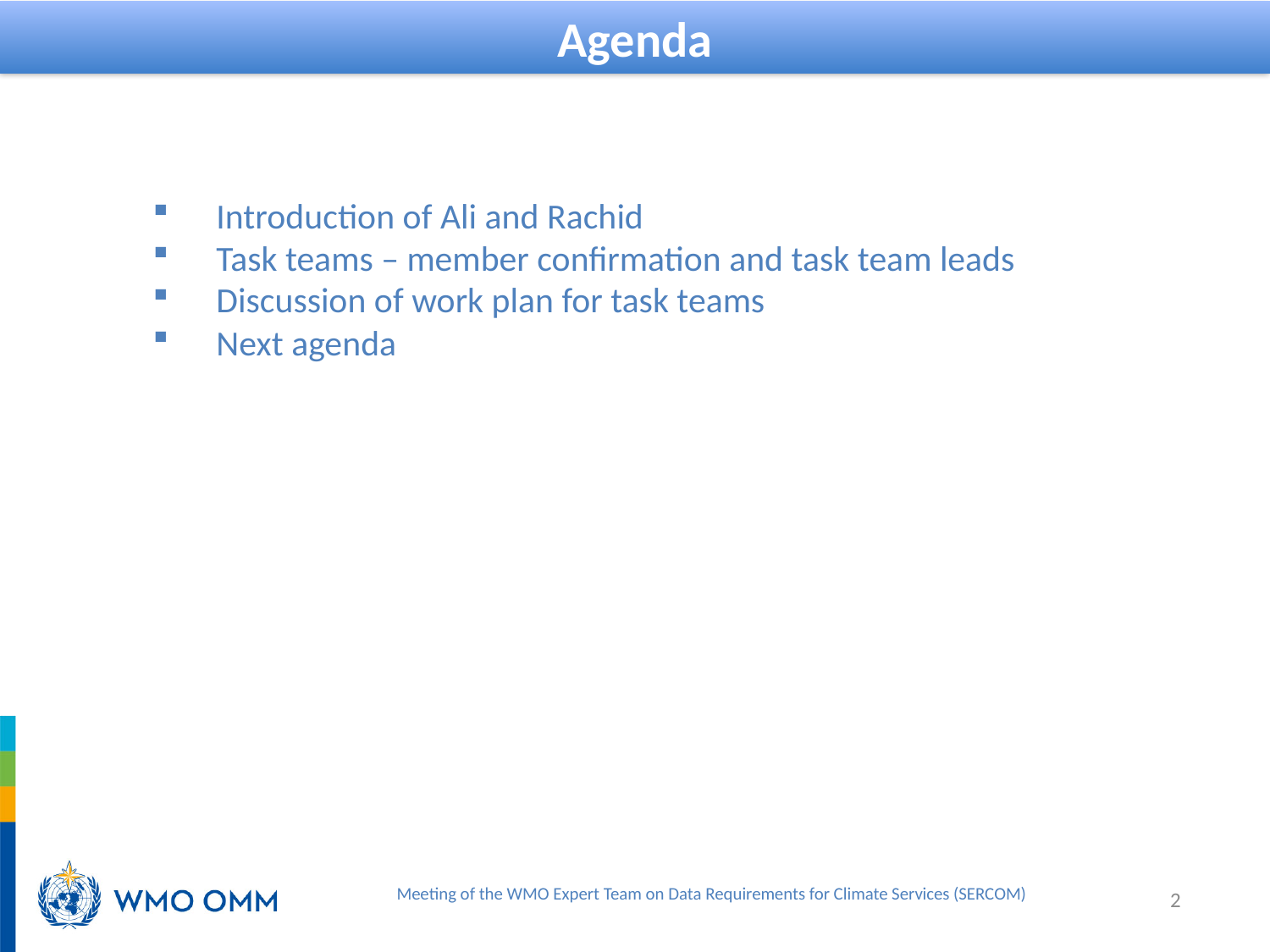

Agenda
Introduction of Ali and Rachid
Task teams – member confirmation and task team leads
Discussion of work plan for task teams
Next agenda
2